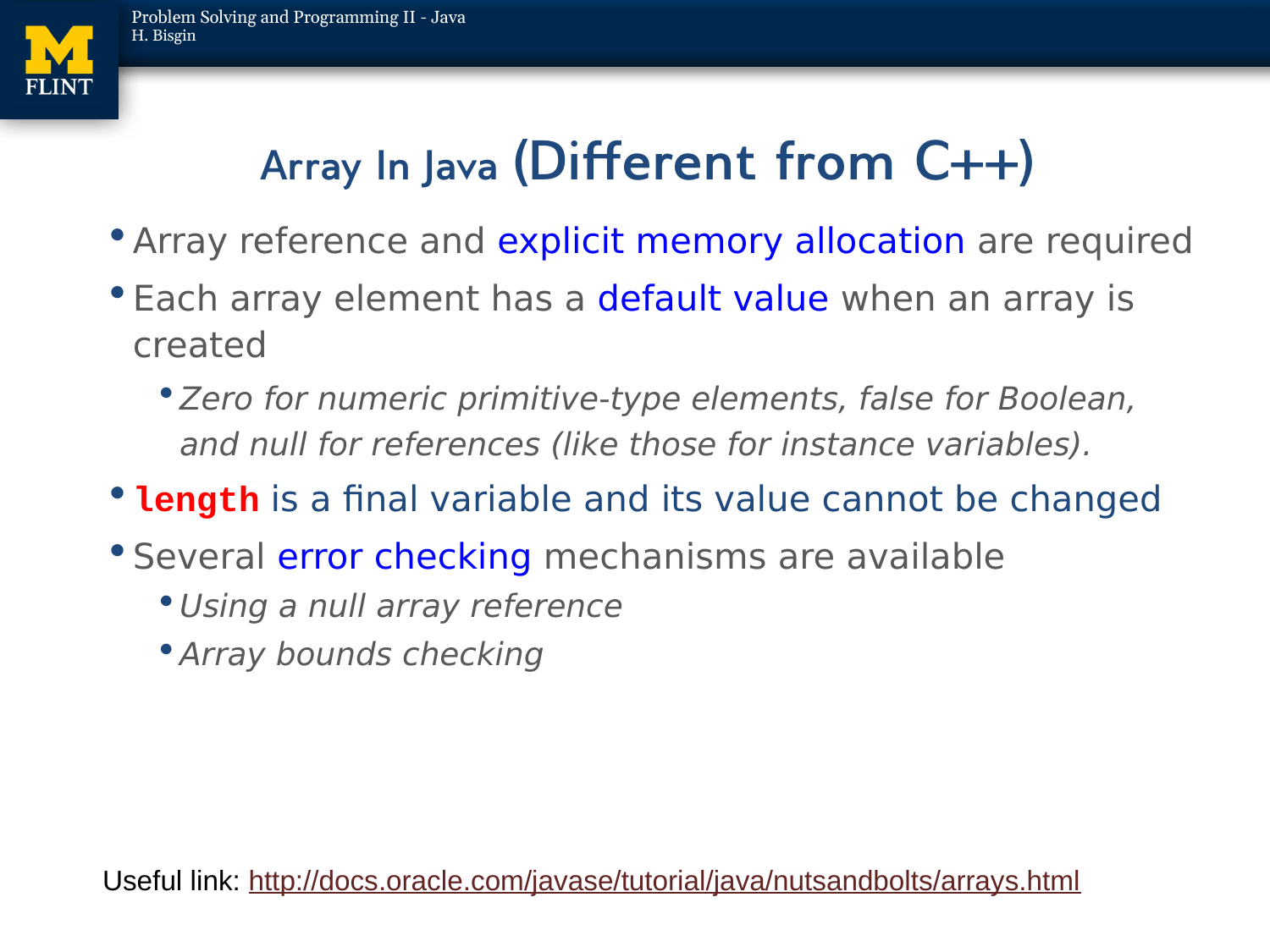

# Array In Java (Different from C++)
Array reference and explicit memory allocation are required
Each array element has a default value when an array is created
Zero for numeric primitive-type elements, false for Boolean, and null for references (like those for instance variables).
length is a final variable and its value cannot be changed
Several error checking mechanisms are available
Using a null array reference
Array bounds checking
Useful link: http://docs.oracle.com/javase/tutorial/java/nutsandbolts/arrays.html